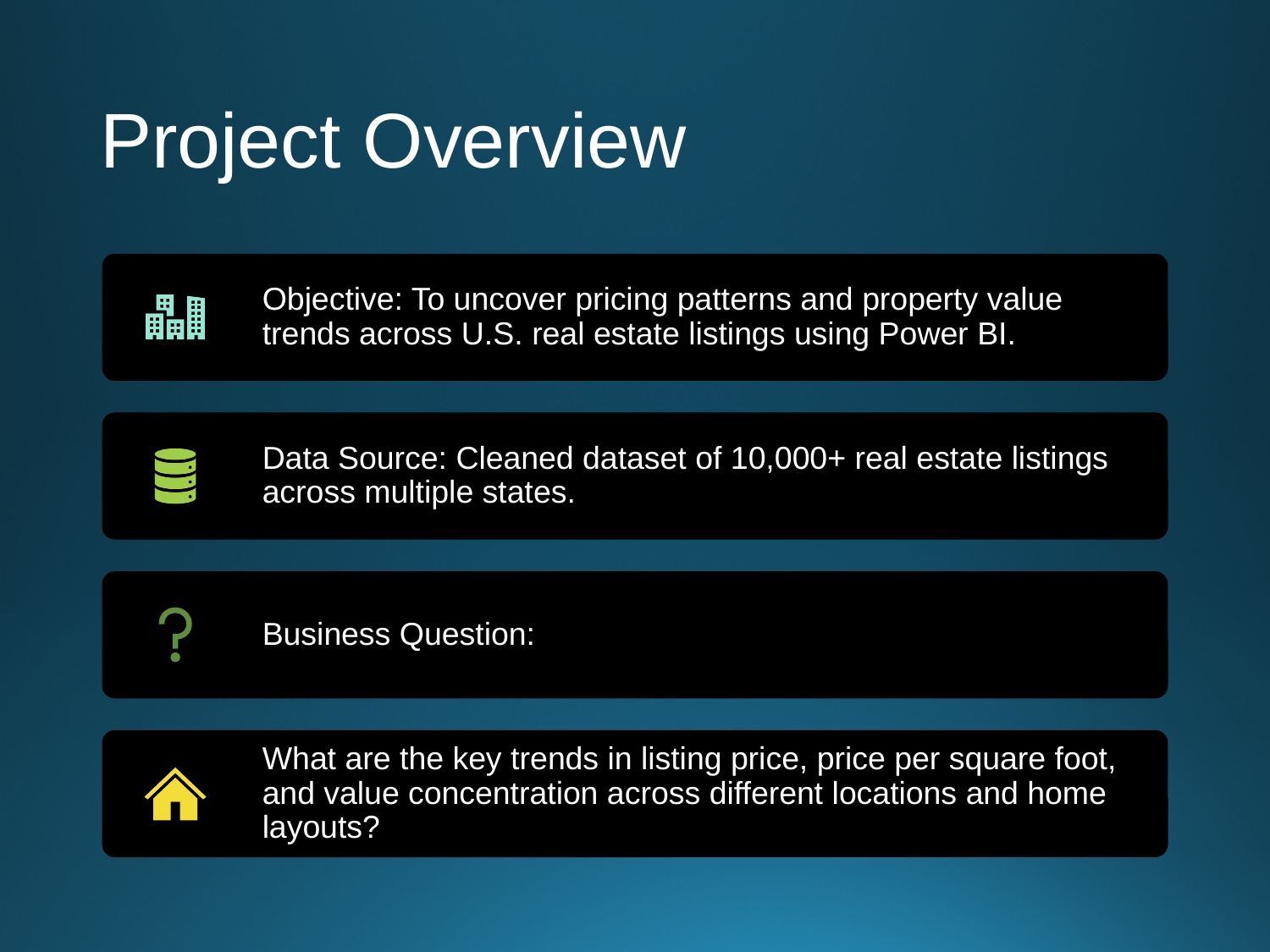

# Project Overview
Objective: To uncover pricing patterns and property value trends across U.S. real estate listings using Power BI.
Data Source: Cleaned dataset of 10,000+ real estate listings across multiple states.
Business Question:
What are the key trends in listing price, price per square foot, and value concentration across different locations and home layouts?